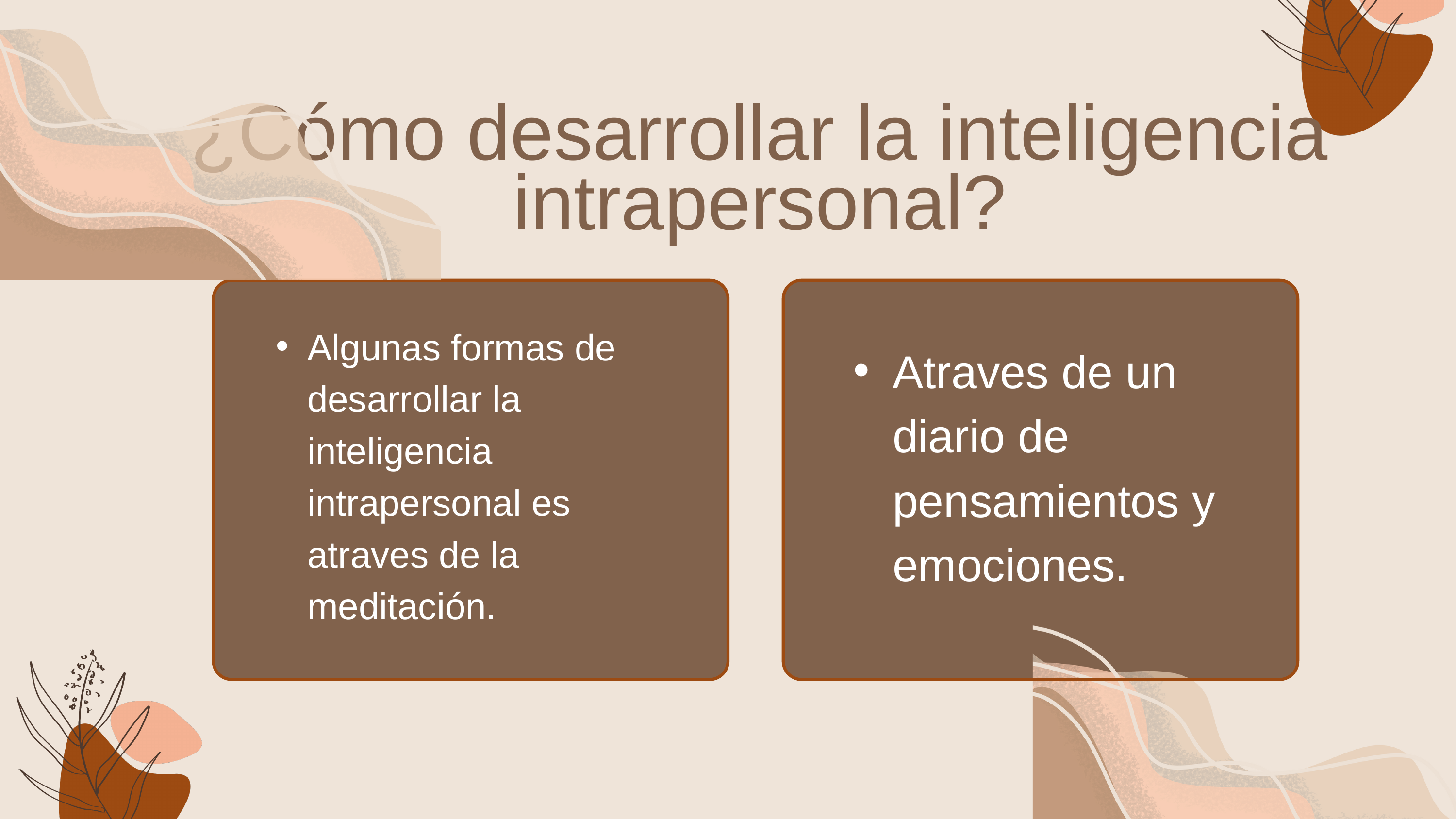

¿Cómo desarrollar la inteligencia intrapersonal?

Algunas formas de desarrollar la inteligencia intrapersonal es atraves de la meditación.
Atraves de un diario de pensamientos y emociones.